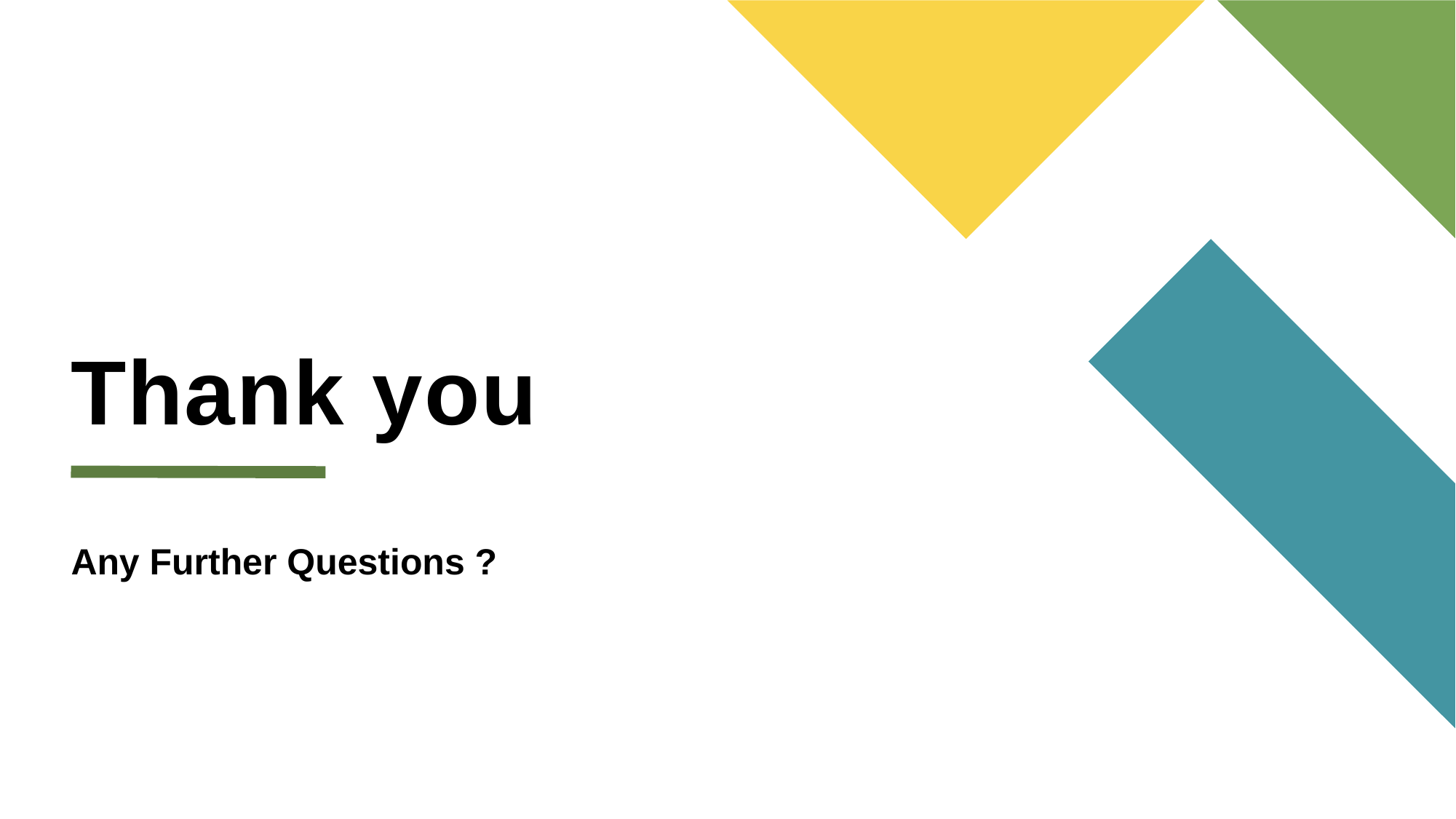

# Thank you
Any Further Questions ?